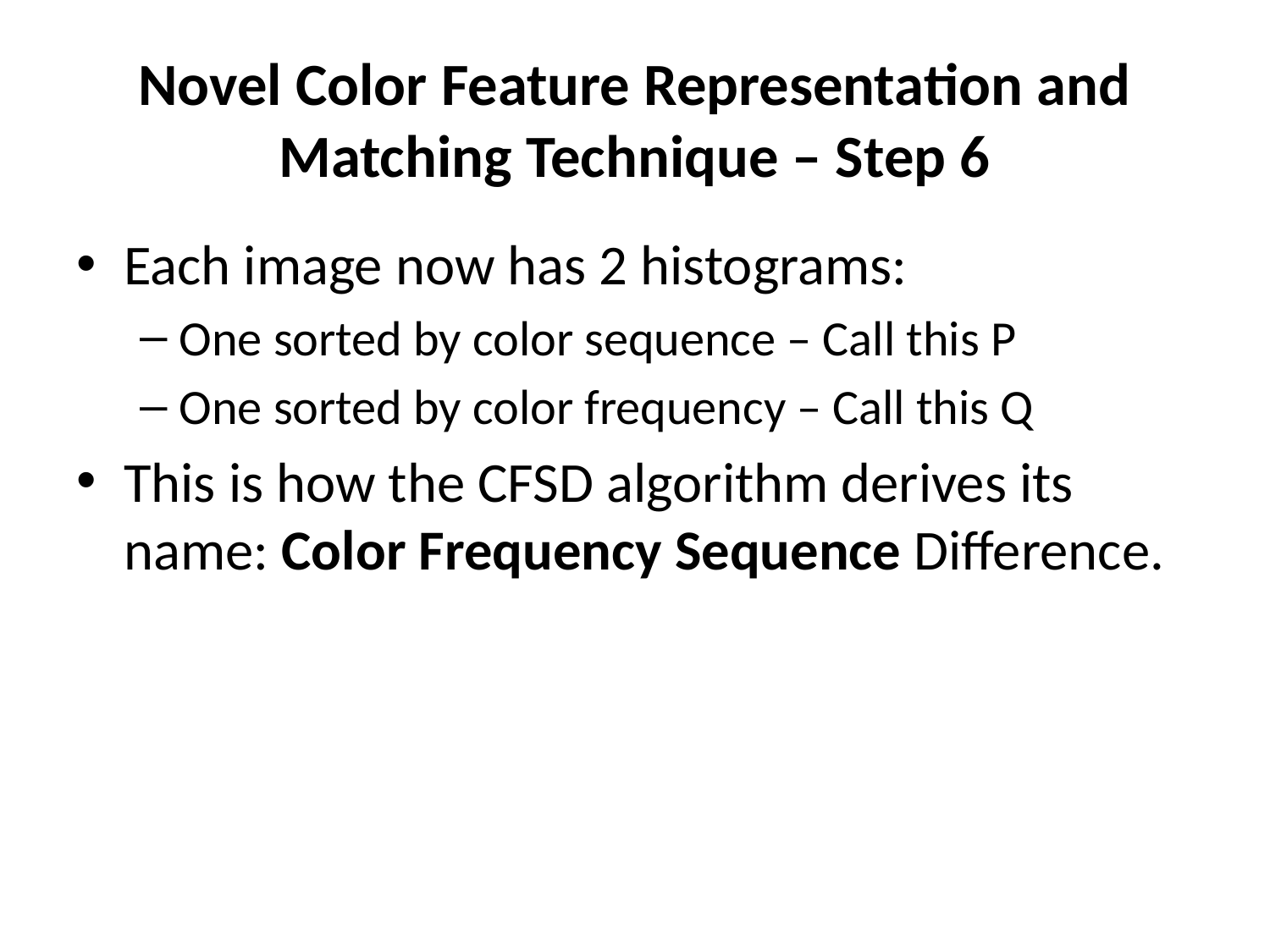

# Novel Color Feature Representation and Matching Technique – Step 6
Each image now has 2 histograms:
One sorted by color sequence – Call this P
One sorted by color frequency – Call this Q
This is how the CFSD algorithm derives its name: Color Frequency Sequence Difference.